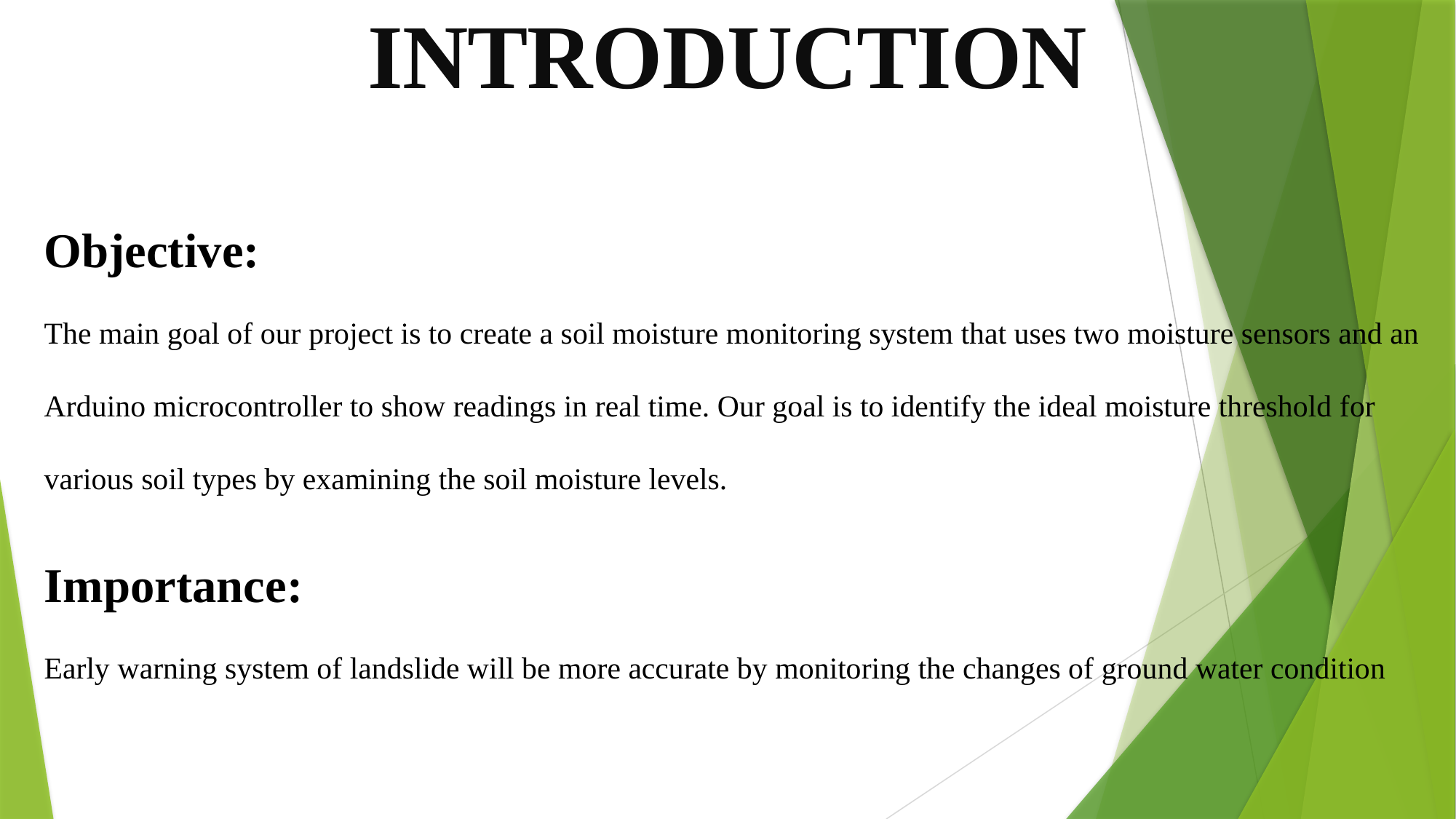

INTRODUCTION

Objective:
The main goal of our project is to create a soil moisture monitoring system that uses two moisture sensors and an Arduino microcontroller to show readings in real time. Our goal is to identify the ideal moisture threshold for various soil types by examining the soil moisture levels.
Importance:
Early warning system of landslide will be more accurate by monitoring the changes of ground water condition